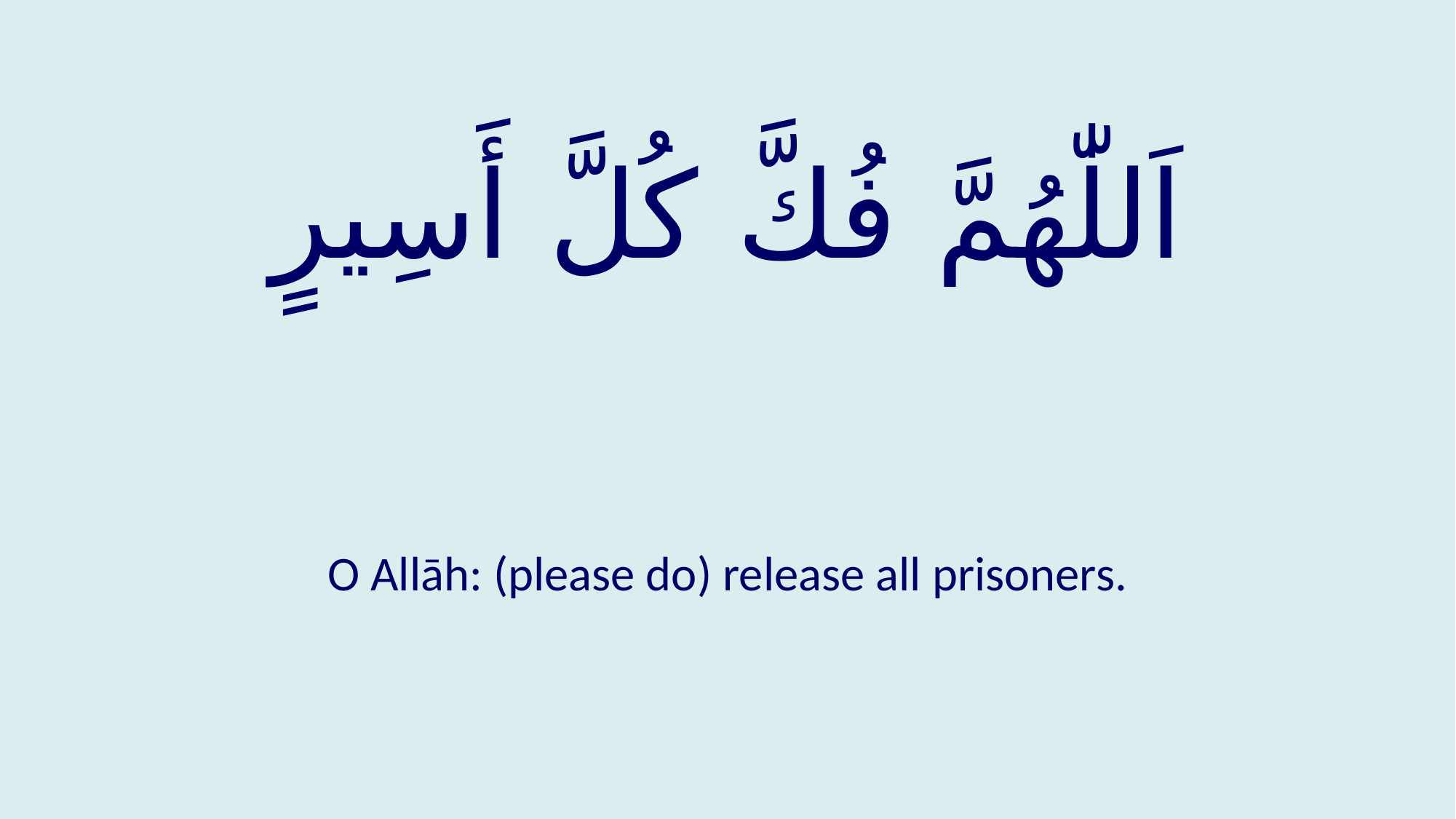

# اَللّٰهُمَّ فُكَّ كُلَّ أَسِيرٍ
O Allāh: (please do) release all prisoners.